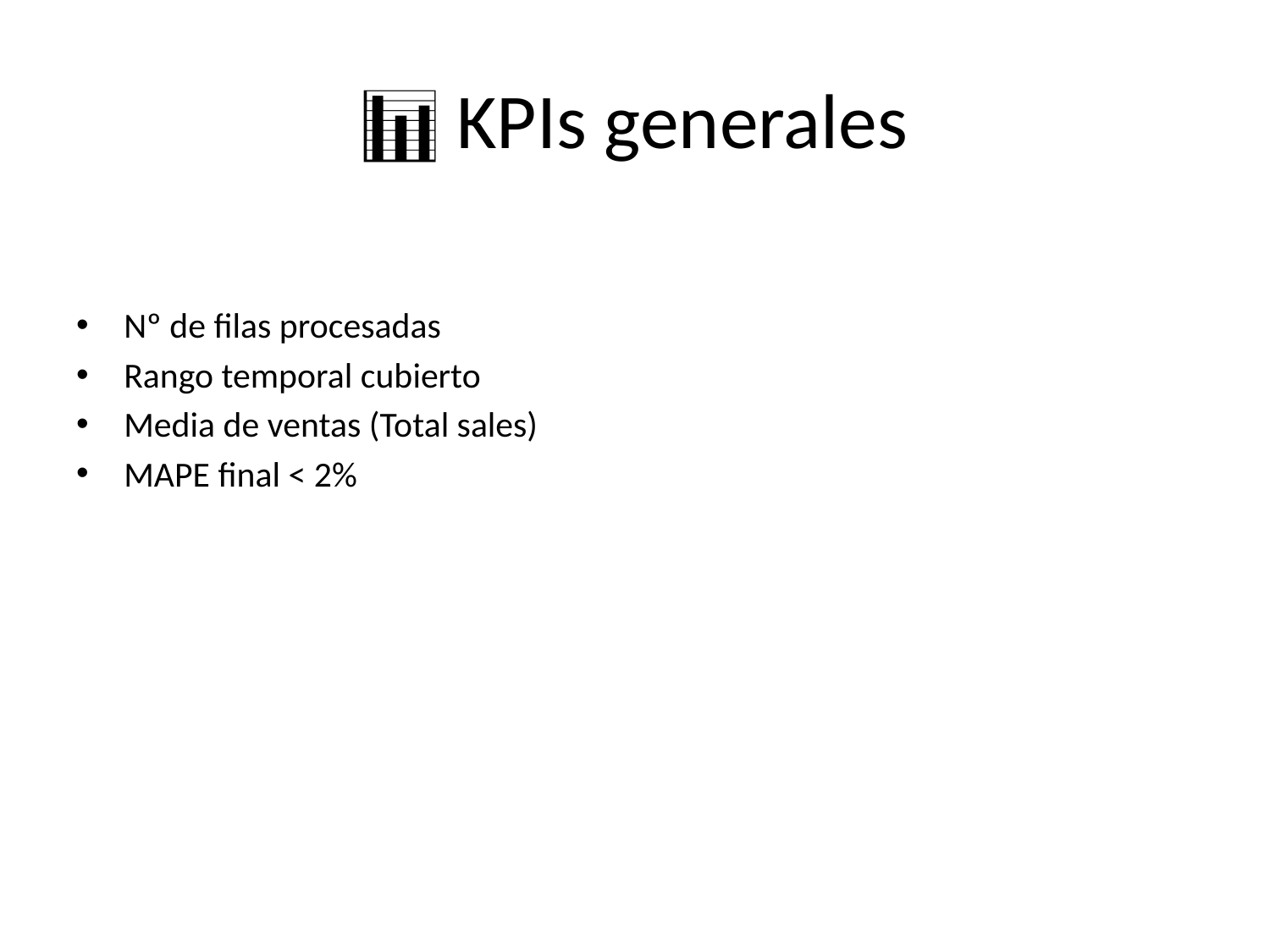

# 📊 KPIs generales

Nº de filas procesadas
Rango temporal cubierto
Media de ventas (Total sales)
MAPE final < 2%